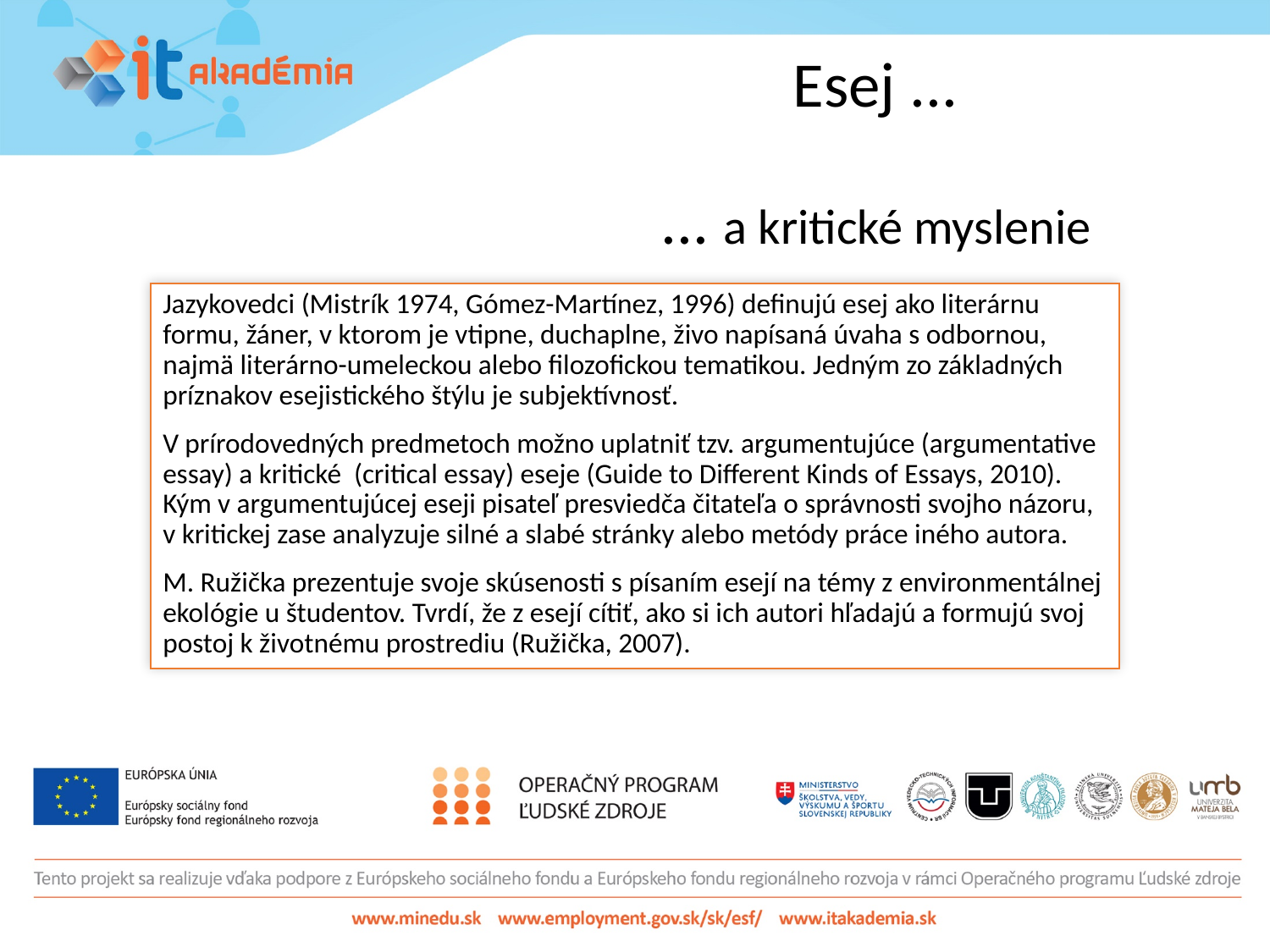

Esej ...
... a kritické myslenie
Jazykovedci (Mistrík 1974, Gómez-Martínez, 1996) definujú esej ako literárnu formu, žáner, v ktorom je vtipne, duchaplne, živo napísaná úvaha s odbornou, najmä literárno-umeleckou alebo filozofickou tematikou. Jedným zo základných príznakov esejistického štýlu je subjektívnosť.
V prírodovedných predmetoch možno uplatniť tzv. argumentujúce (argumentative essay) a kritické  (critical essay) eseje (Guide to Different Kinds of Essays, 2010). Kým v argumentujúcej eseji pisateľ presviedča čitateľa o správnosti svojho názoru, v kritickej zase analyzuje silné a slabé stránky alebo metódy práce iného autora.
M. Ružička prezentuje svoje skúsenosti s písaním esejí na témy z environmentálnej ekológie u študentov. Tvrdí, že z esejí cítiť, ako si ich autori hľadajú a formujú svoj postoj k životnému prostrediu (Ružička, 2007).